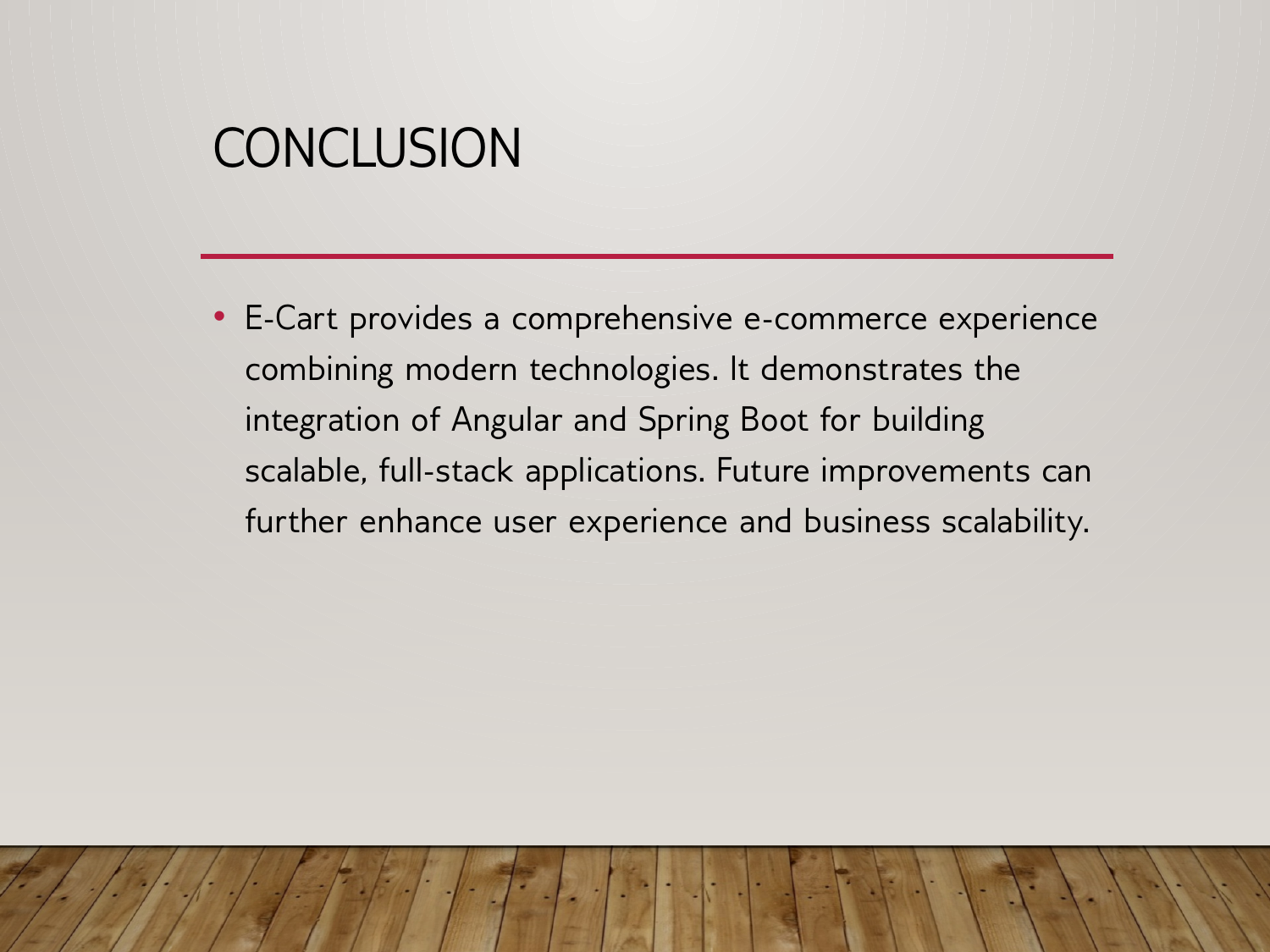

# Conclusion
E-Cart provides a comprehensive e-commerce experience combining modern technologies. It demonstrates the integration of Angular and Spring Boot for building scalable, full-stack applications. Future improvements can further enhance user experience and business scalability.